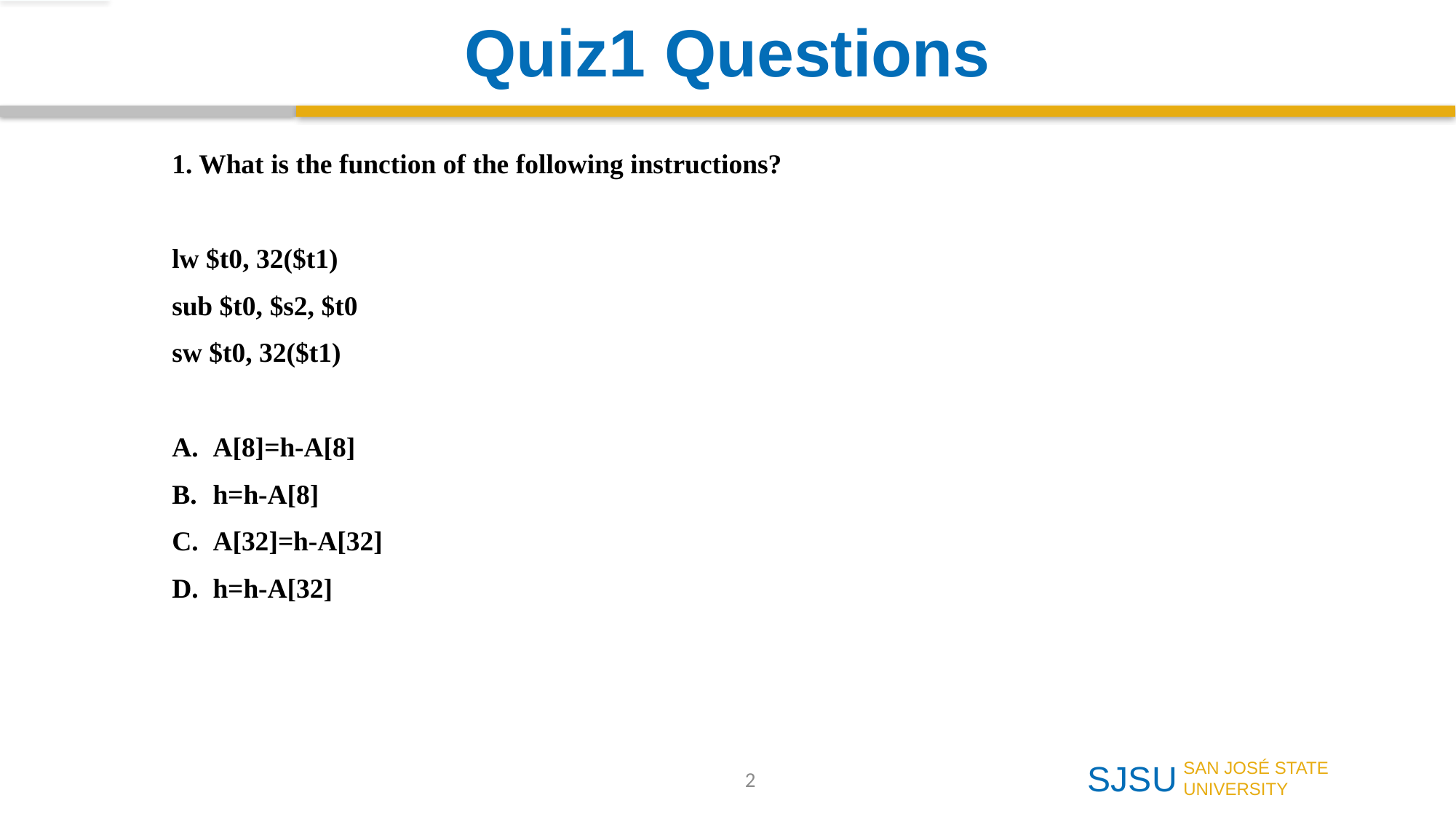

# Quiz1 Questions
1. What is the function of the following instructions?

lw $t0, 32($t1)
sub $t0, $s2, $t0
sw $t0, 32($t1)

A[8]=h-A[8]
h=h-A[8]
A[32]=h-A[32]
h=h-A[32]
2